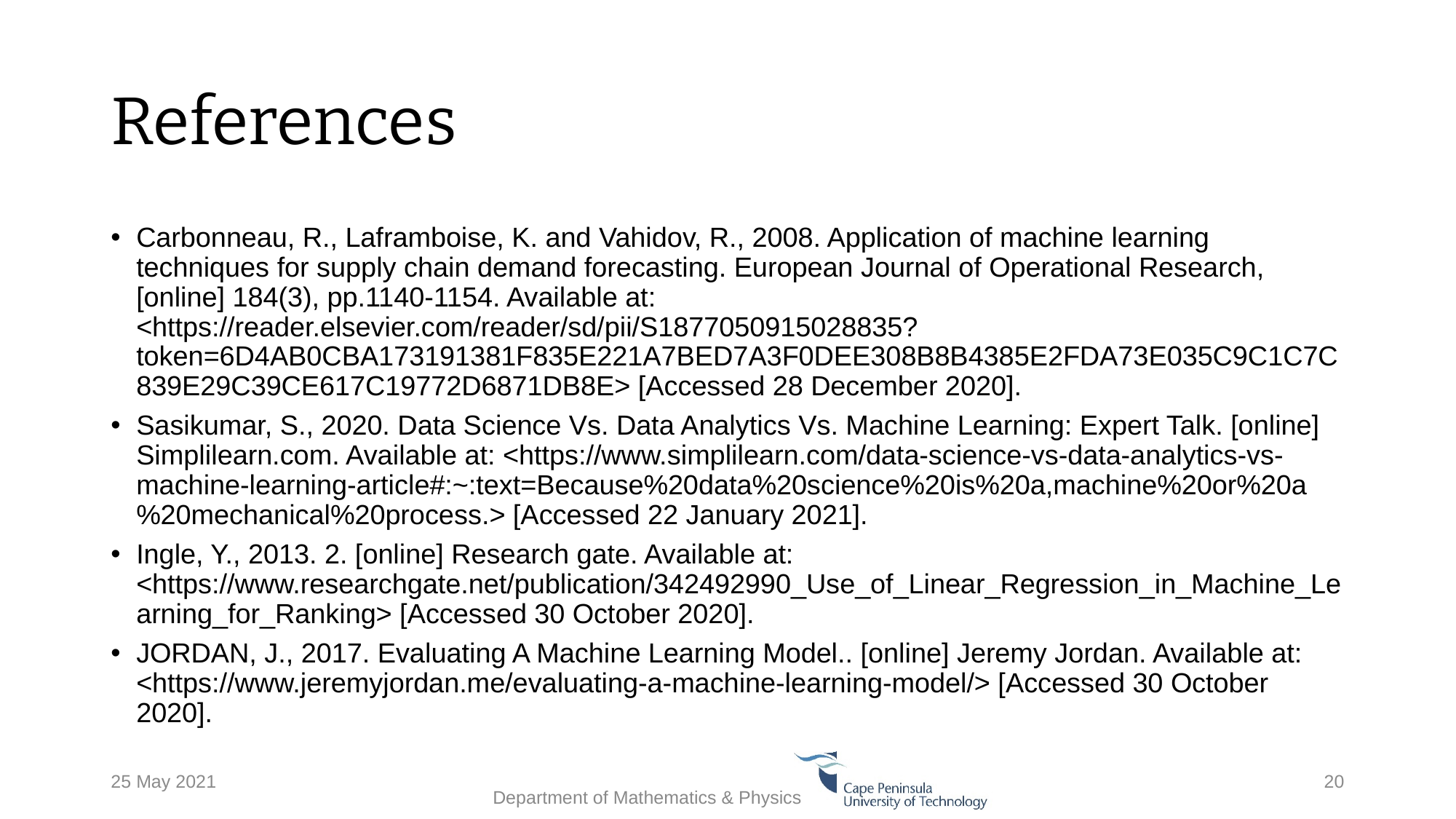

# References
Carbonneau, R., Laframboise, K. and Vahidov, R., 2008. Application of machine learning techniques for supply chain demand forecasting. European Journal of Operational Research, [online] 184(3), pp.1140-1154. Available at: <https://reader.elsevier.com/reader/sd/pii/S1877050915028835?token=6D4AB0CBA173191381F835E221A7BED7A3F0DEE308B8B4385E2FDA73E035C9C1C7C839E29C39CE617C19772D6871DB8E> [Accessed 28 December 2020].
Sasikumar, S., 2020. Data Science Vs. Data Analytics Vs. Machine Learning: Expert Talk. [online] Simplilearn.com. Available at: <https://www.simplilearn.com/data-science-vs-data-analytics-vs-machine-learning-article#:~:text=Because%20data%20science%20is%20a,machine%20or%20a%20mechanical%20process.> [Accessed 22 January 2021].
Ingle, Y., 2013. 2. [online] Research gate. Available at: <https://www.researchgate.net/publication/342492990_Use_of_Linear_Regression_in_Machine_Learning_for_Ranking> [Accessed 30 October 2020].
JORDAN, J., 2017. Evaluating A Machine Learning Model.. [online] Jeremy Jordan. Available at: <https://www.jeremyjordan.me/evaluating-a-machine-learning-model/> [Accessed 30 October 2020].

25 May 2021

Department of Mathematics & Physics
20